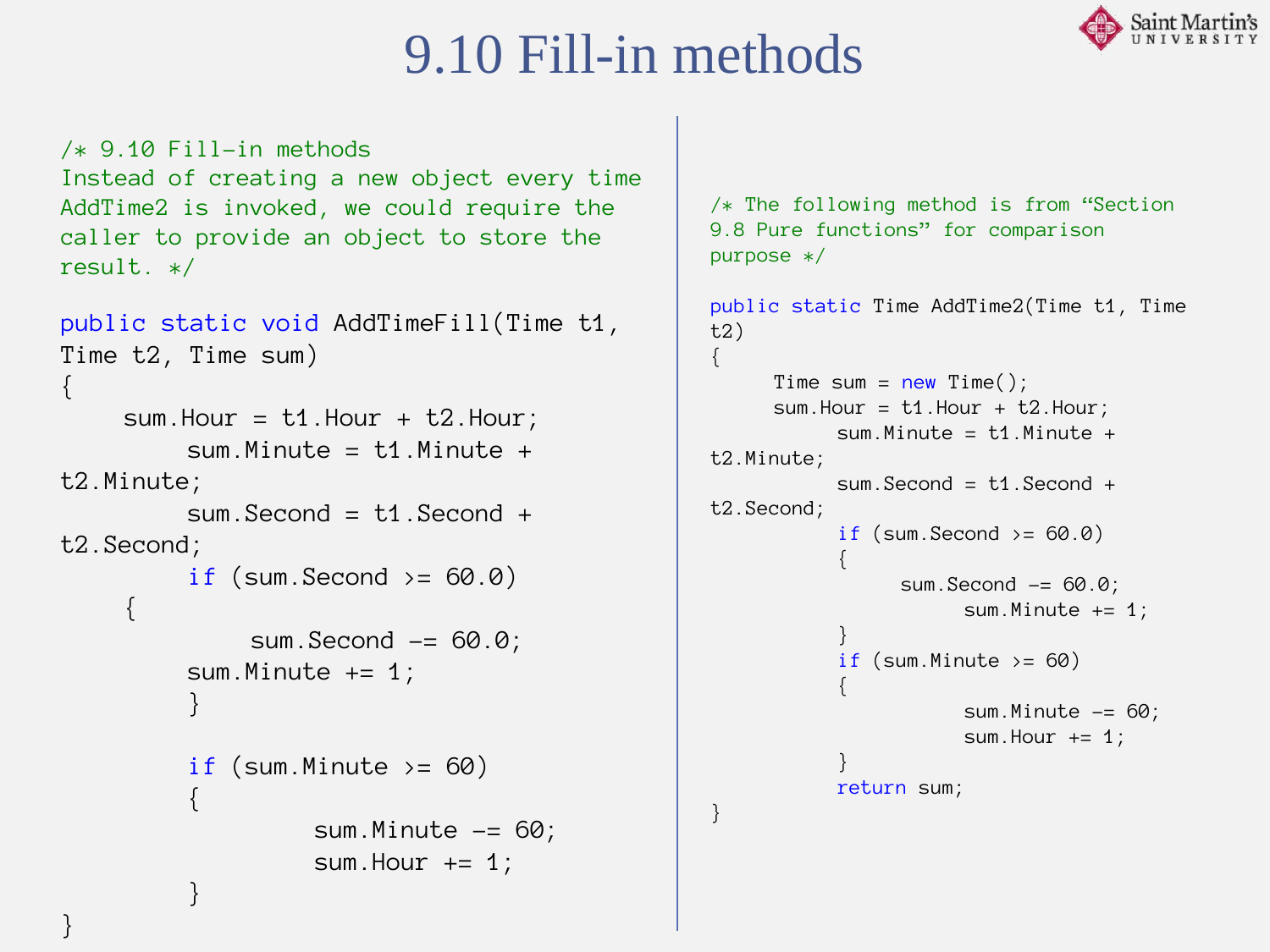

9.10 Fill-in methods
/* 9.10 Fill-in methods
Instead of creating a new object every time AddTime2 is invoked, we could require the caller to provide an object to store the result. */

public static void AddTimeFill(Time t1, Time t2, Time sum)
{
sum.Hour = t1.Hour + t2.Hour;
	sum.Minute = t1.Minute + t2.Minute;
	sum.Second = t1.Second + t2.Second;
	if (sum.Second >= 60.0)
{
	sum.Second -= 60.0;
sum.Minute += 1;
	}

	if (sum.Minute >= 60)
	{
		sum.Minute -= 60;
		sum.Hour += 1;
	}
}

/* The following method is from “Section 9.8 Pure functions” for comparison purpose */

public static Time AddTime2(Time t1, Time t2)
{
Time sum = new Time();
sum.Hour = t1.Hour + t2.Hour;
	sum.Minute = t1.Minute + t2.Minute;
	sum.Second = t1.Second + t2.Second;
	if (sum.Second >= 60.0)
	{
	sum.Second -= 60.0;
		sum.Minute += 1;
	}
	if (sum.Minute >= 60)
	{
		sum.Minute -= 60;
		sum.Hour += 1;
	}
	return sum;
}